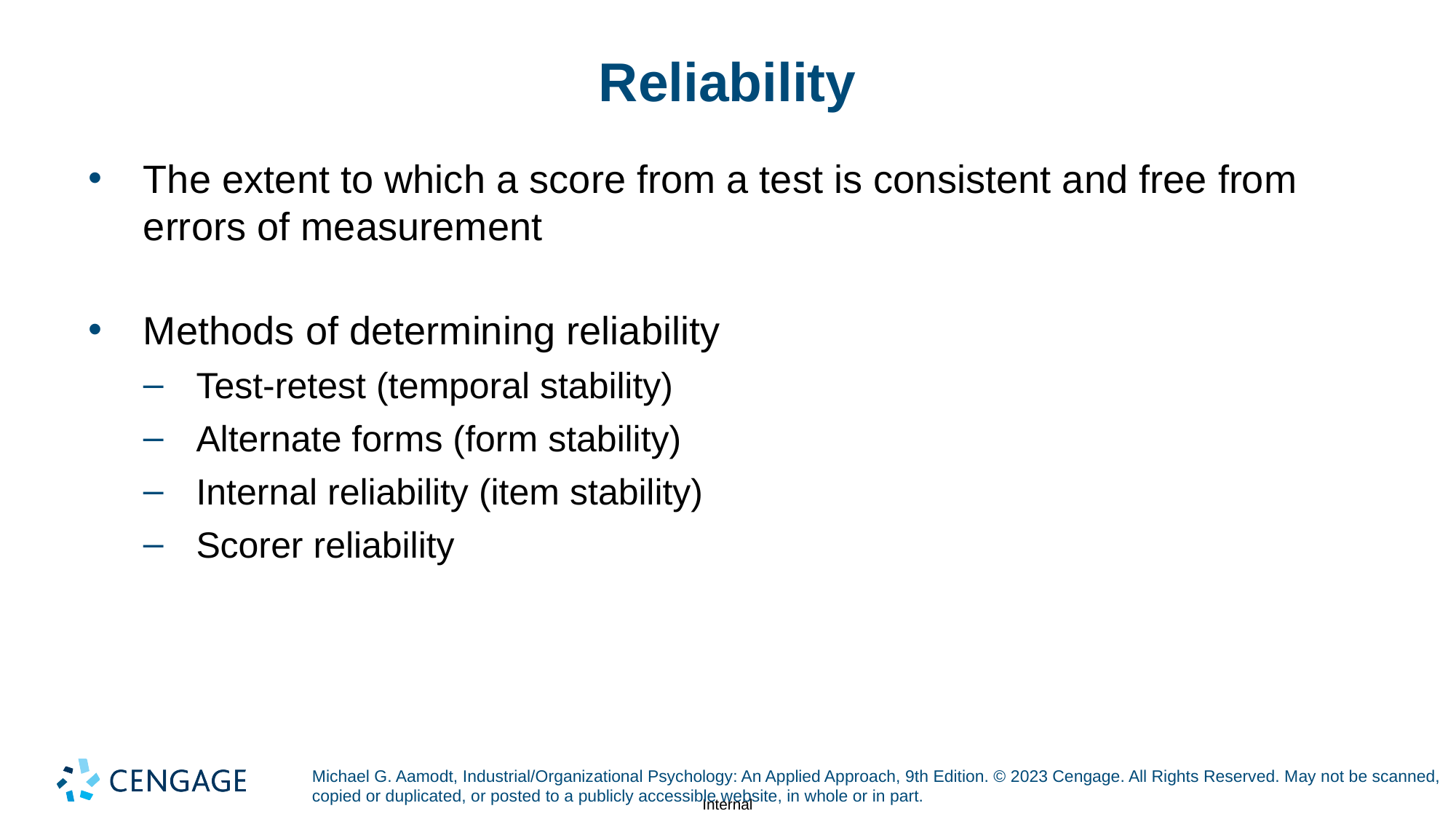

# Reliability
The extent to which a score from a test is consistent and free from errors of measurement
Methods of determining reliability
Test-retest (temporal stability)
Alternate forms (form stability)
Internal reliability (item stability)
Scorer reliability